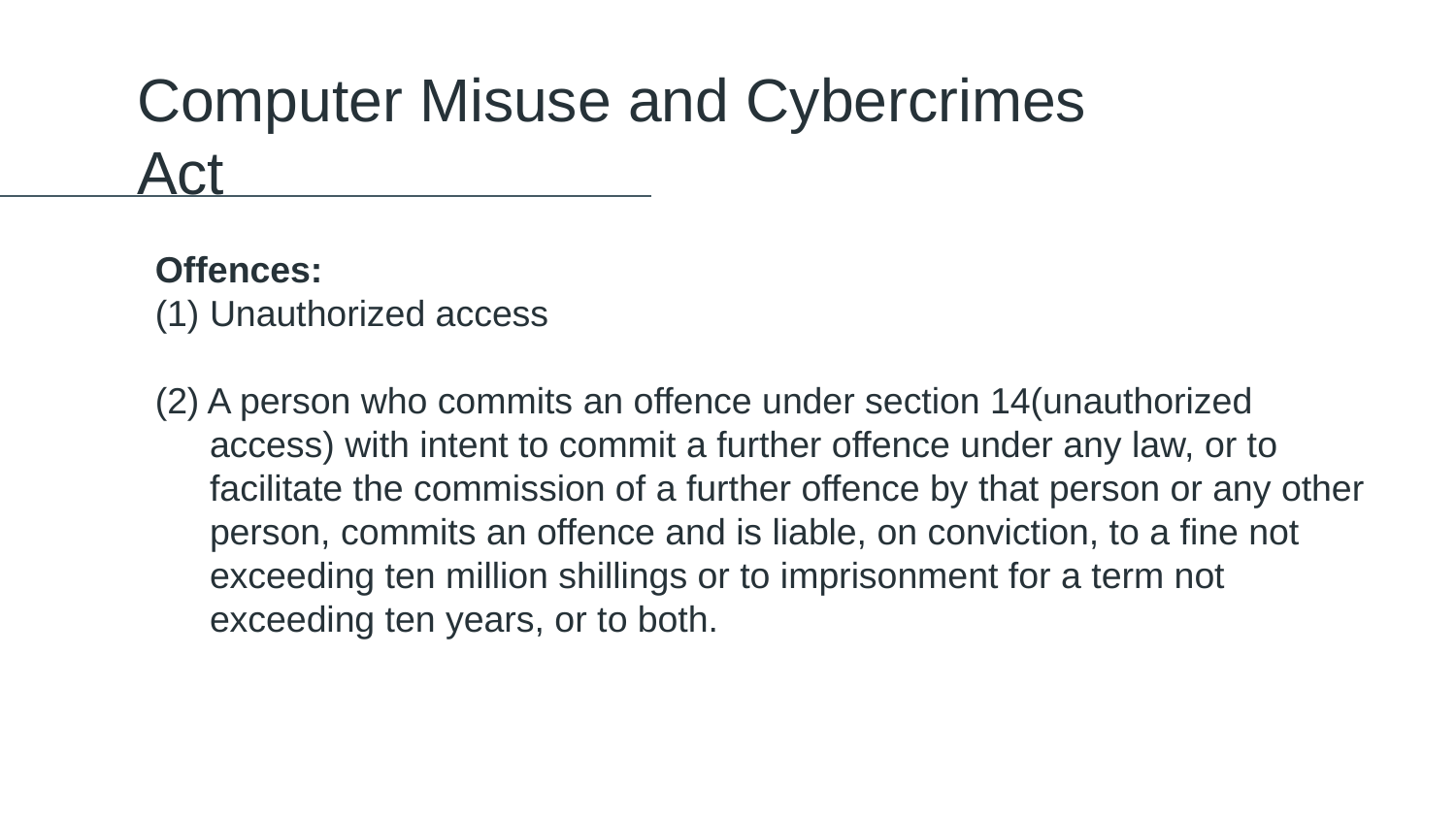

# Computer Misuse and Cybercrimes Act
Offences:
Unauthorized access

(2) A person who commits an offence under section 14(unauthorized access) with intent to commit a further offence under any law, or to facilitate the commission of a further offence by that person or any other person, commits an offence and is liable, on conviction, to a fine not exceeding ten million shillings or to imprisonment for a term not exceeding ten years, or to both.